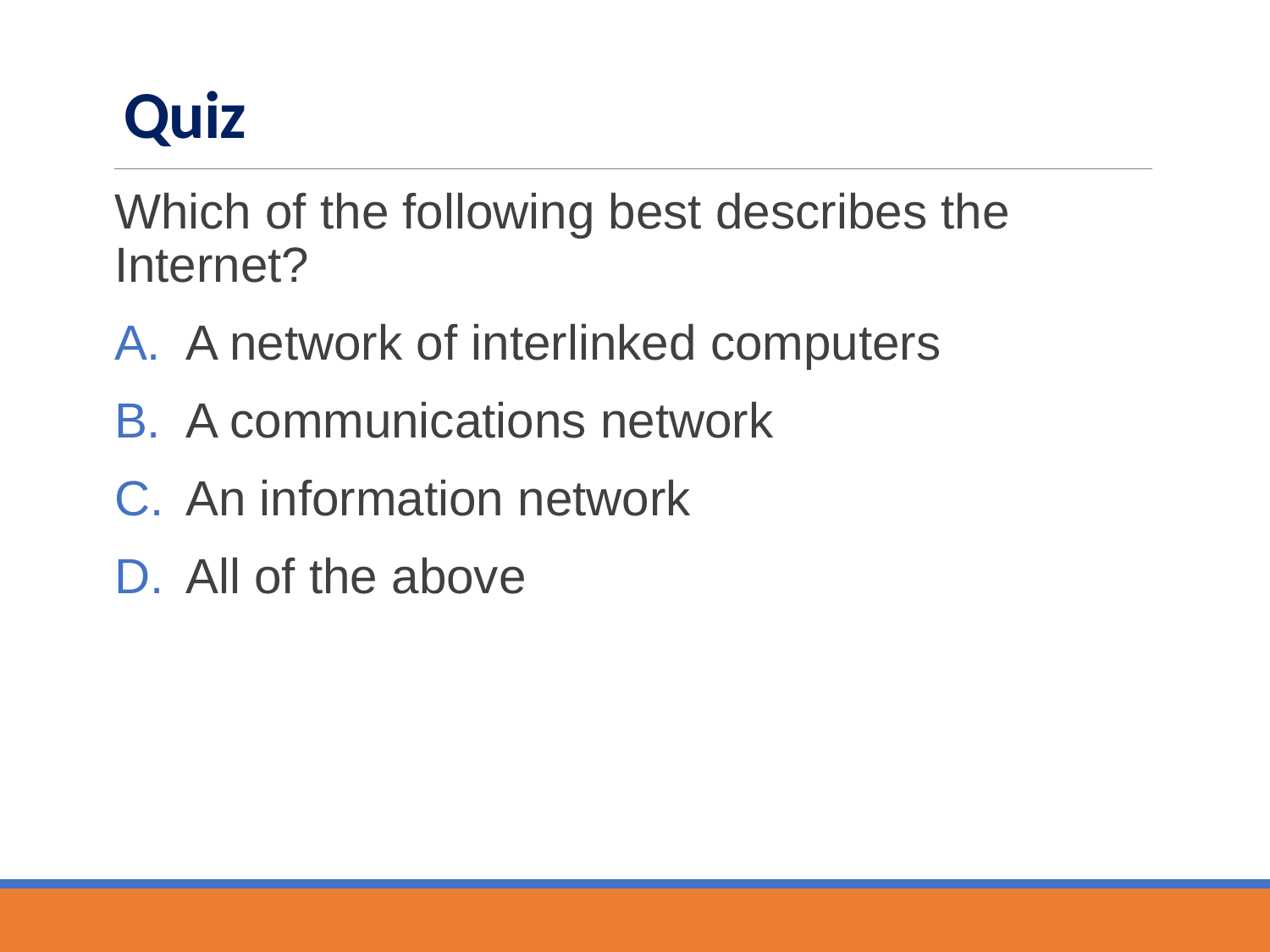

# Quiz
Which of the following best describes the Internet?
A network of interlinked computers
A communications network
An information network
All of the above